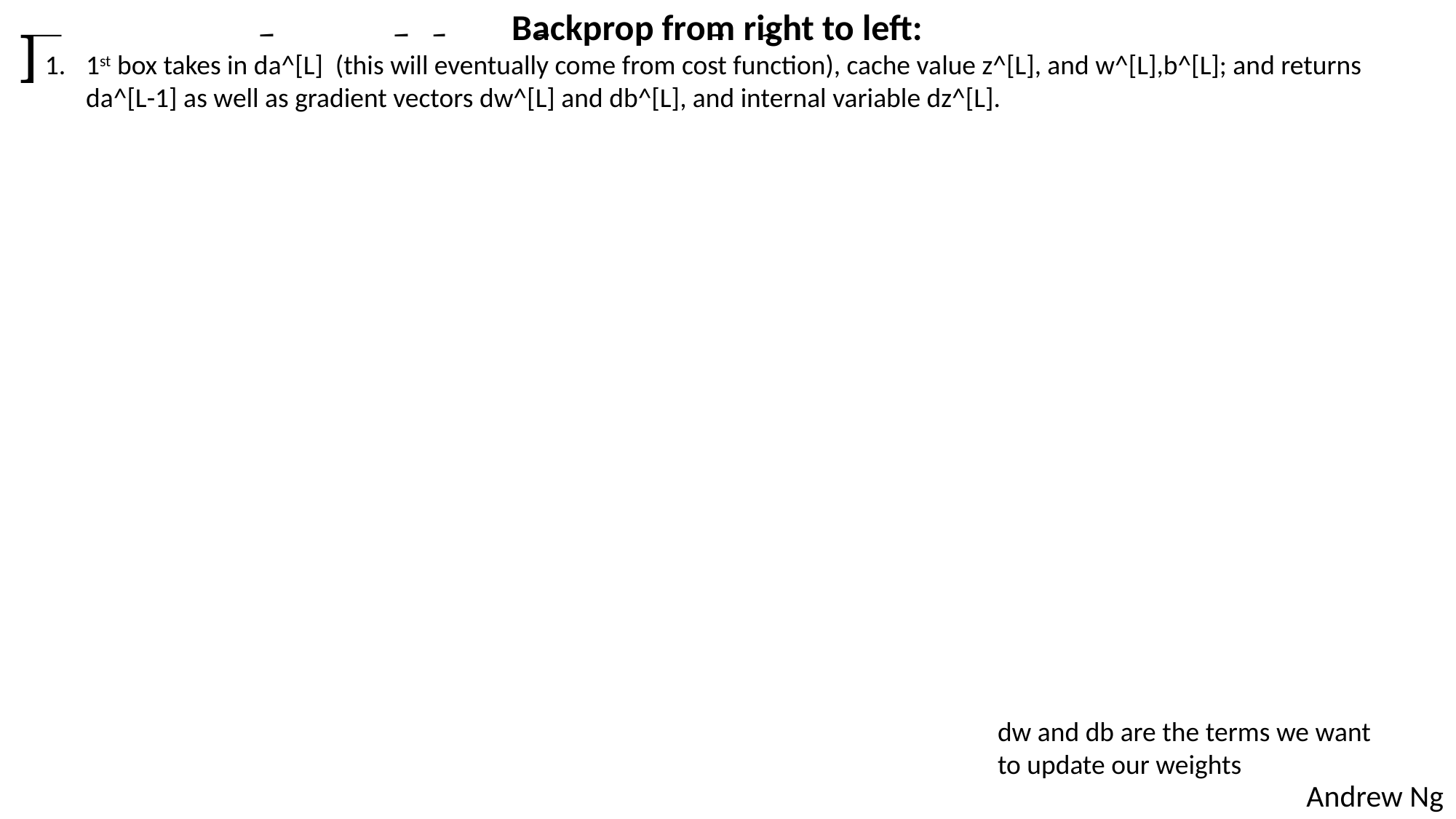

# Forward and backward functions
Backprop from right to left:
1st box takes in da^[L]  (this will eventually come from cost function), cache value z^[L], and w^[L],b^[L]; and returns da^[L-1] as well as gradient vectors dw^[L] and db^[L], and internal variable dz^[L].

dw and db are the terms we want to update our weights